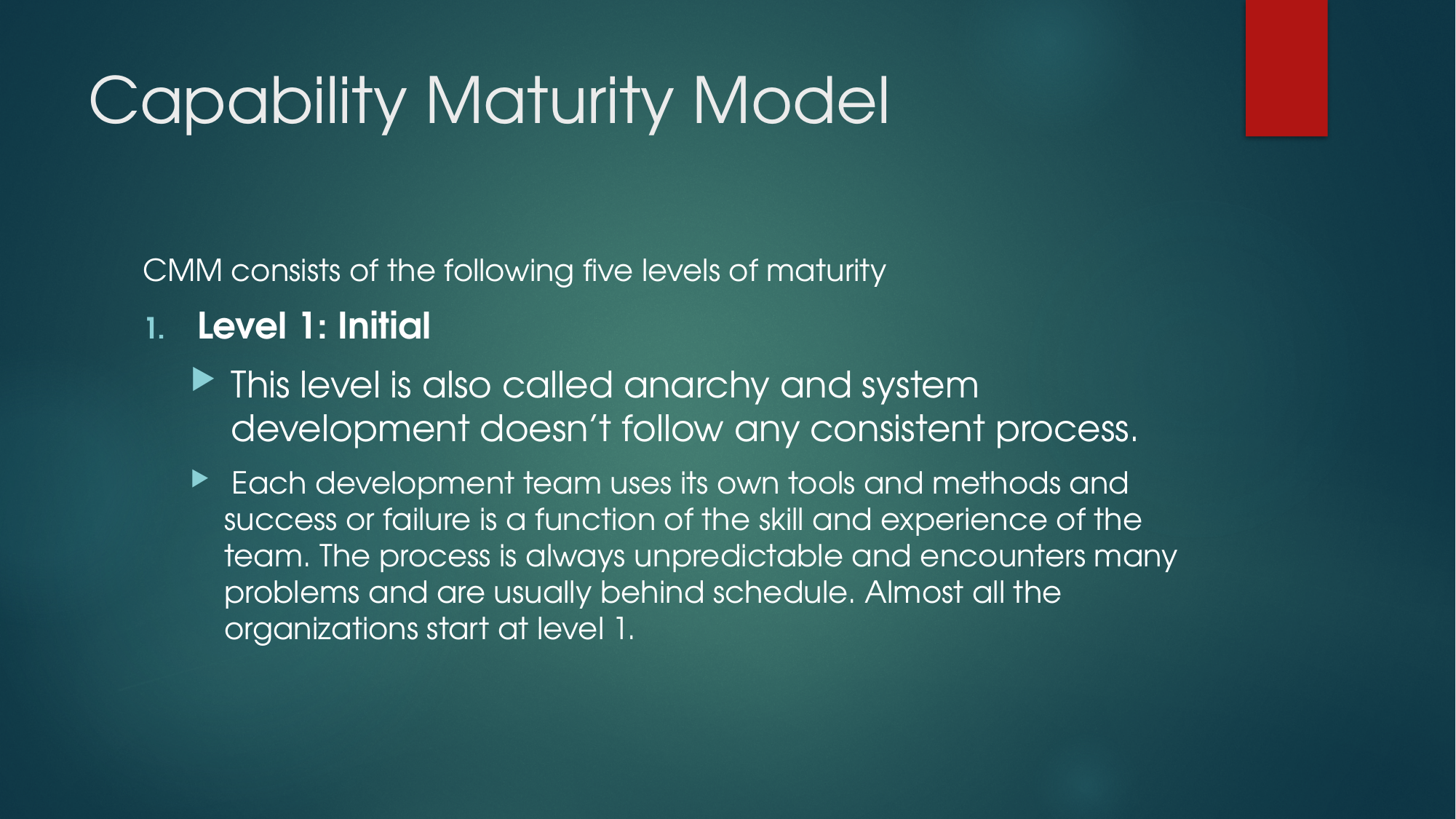

# Capability Maturity Model
CMM consists of the following five levels of maturity
Level 1: Initial
This level is also called anarchy and system development doesn’t follow any consistent process.
 Each development team uses its own tools and methods and success or failure is a function of the skill and experience of the team. The process is always unpredictable and encounters many problems and are usually behind schedule. Almost all the organizations start at level 1.